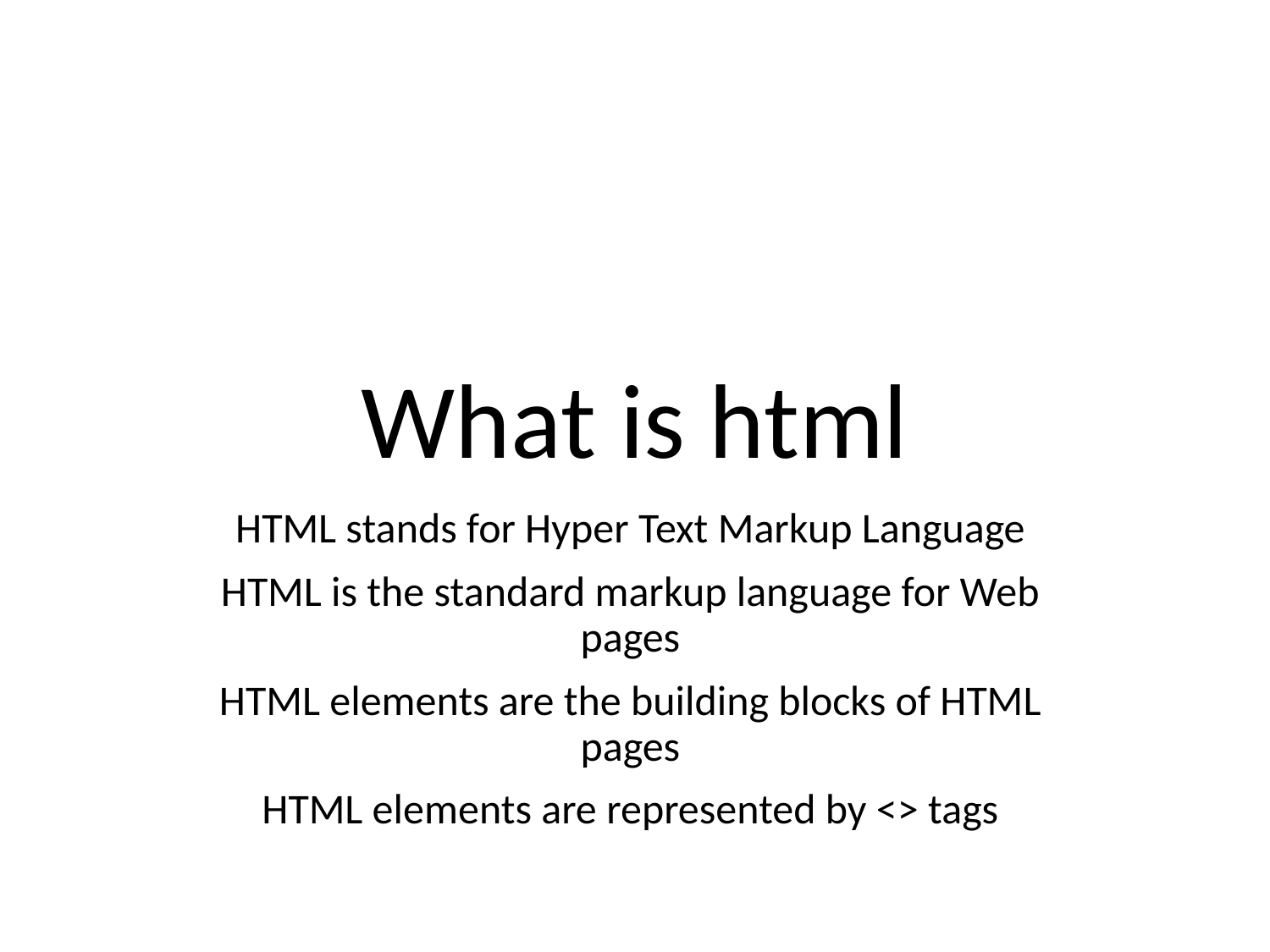

# What is html
HTML stands for Hyper Text Markup Language
HTML is the standard markup language for Web pages
HTML elements are the building blocks of HTML pages
HTML elements are represented by <> tags